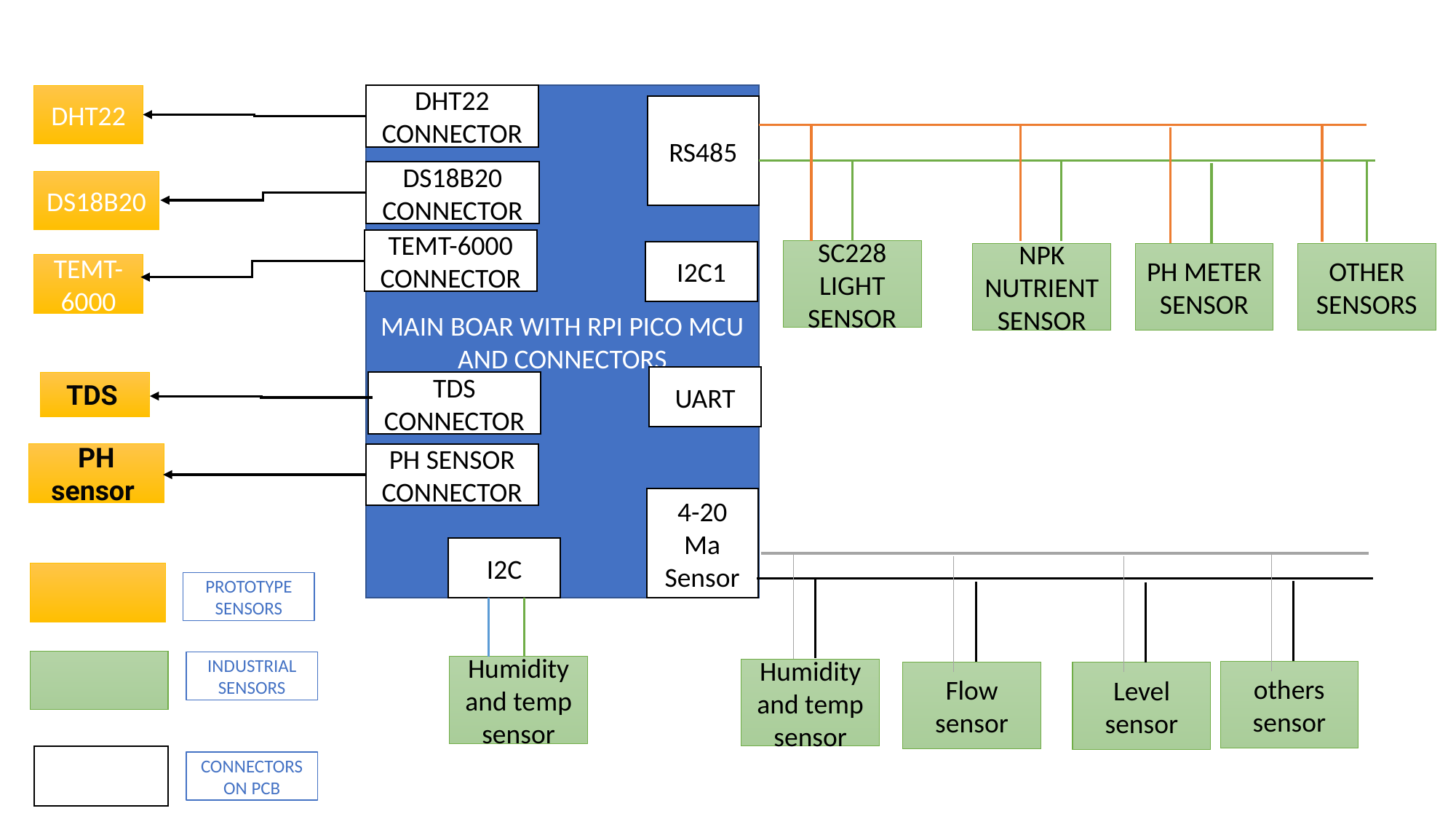

DHT22
MAIN BOAR WITH RPI PICO MCU AND CONNECTORS
DHT22 CONNECTOR
RS485
DS18B20 CONNECTOR
DS18B20
TEMT-6000 CONNECTOR
SC228 LIGHT SENSOR
I2C1
NPK NUTRIENT SENSOR
PH METER SENSOR
OTHER SENSORS
TEMT-6000
UART
TDS
TDS CONNECTOR
PH sensor
PH SENSOR CONNECTOR
4-20 Ma Sensor
I2C

PROTOTYPE SENSORS

INDUSTRIAL SENSORS
Humidity and temp sensor
Humidity and temp sensor
others sensor
Flow sensor
Level sensor

CONNECTORS ON PCB